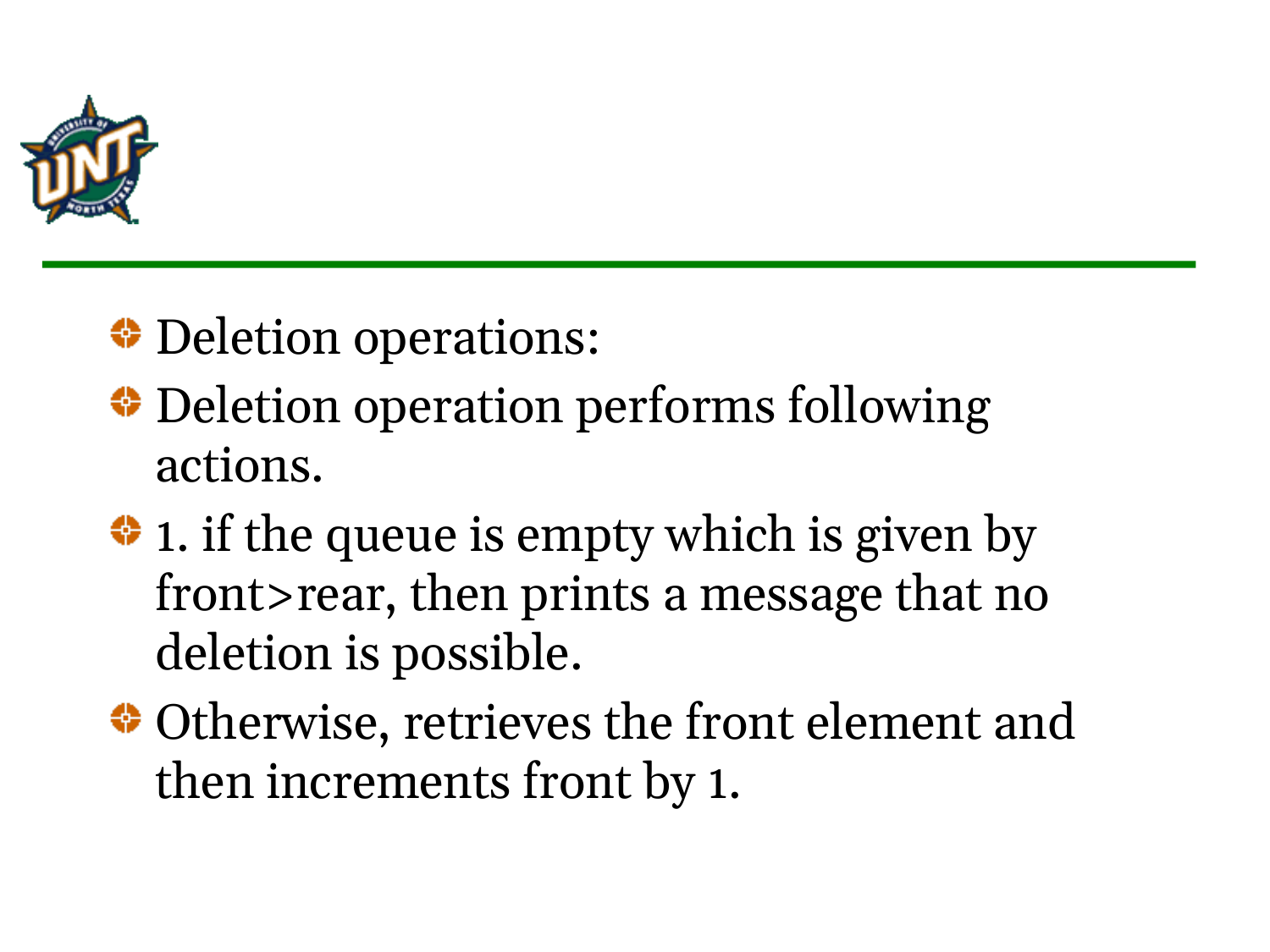

#
Deletion operations:
Deletion operation performs following actions.
1. if the queue is empty which is given by front>rear, then prints a message that no deletion is possible.
Otherwise, retrieves the front element and then increments front by 1.